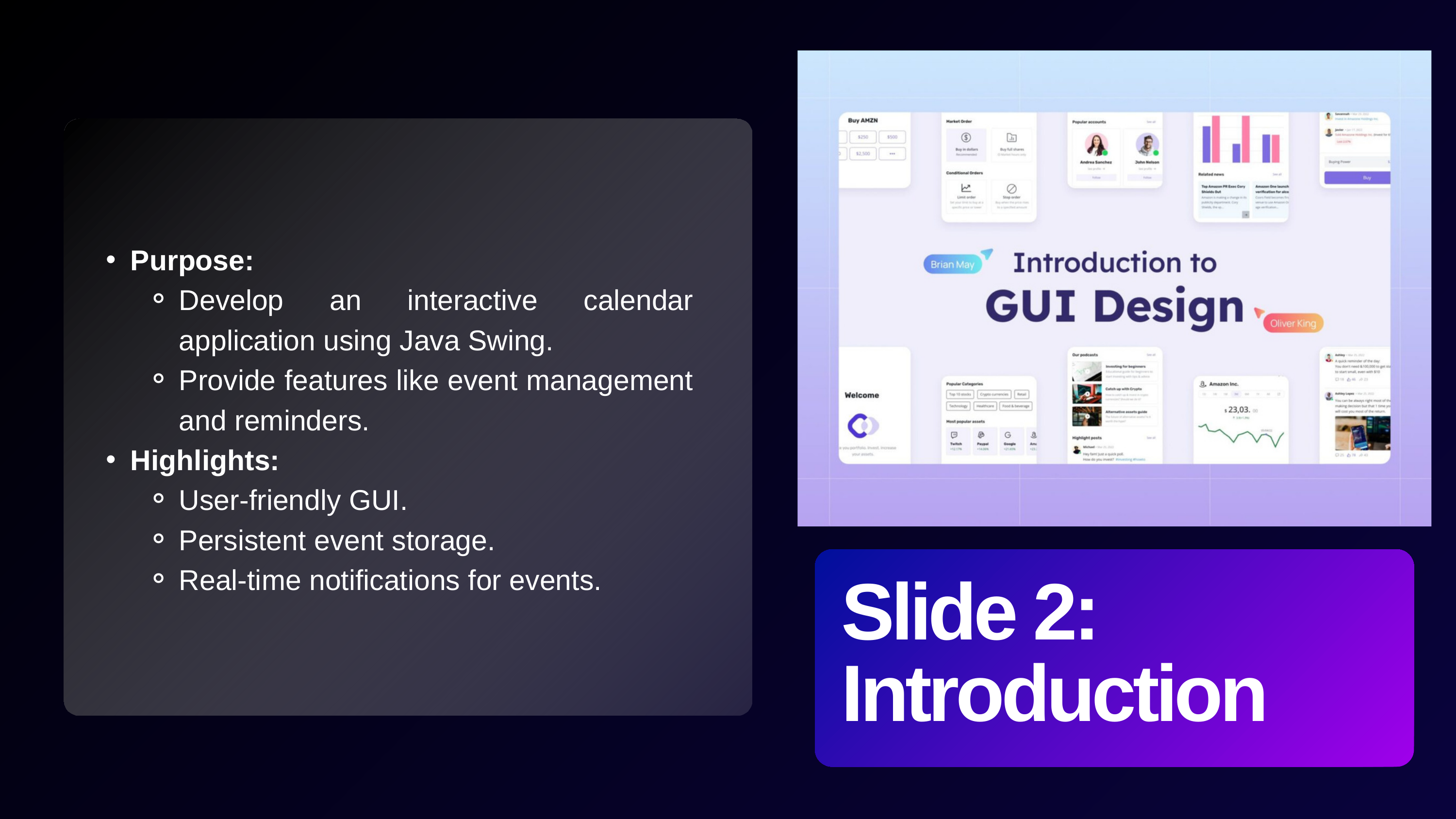

Purpose:
Develop an interactive calendar application using Java Swing.
Provide features like event management and reminders.
Highlights:
User-friendly GUI.
Persistent event storage.
Real-time notifications for events.

Slide 2: Introduction